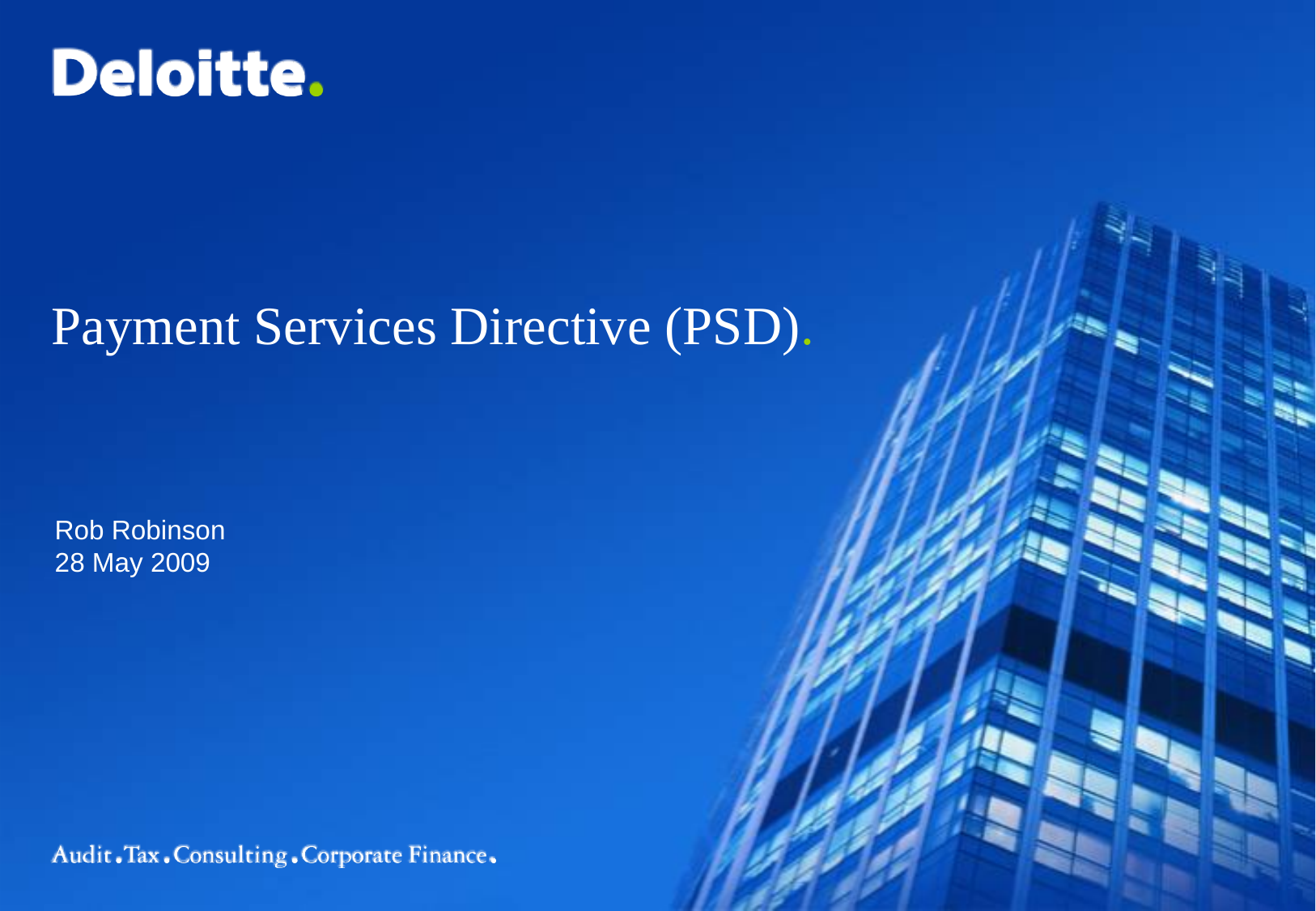

Payment Services Directive (PSD).
Rob Robinson
28 May 2009